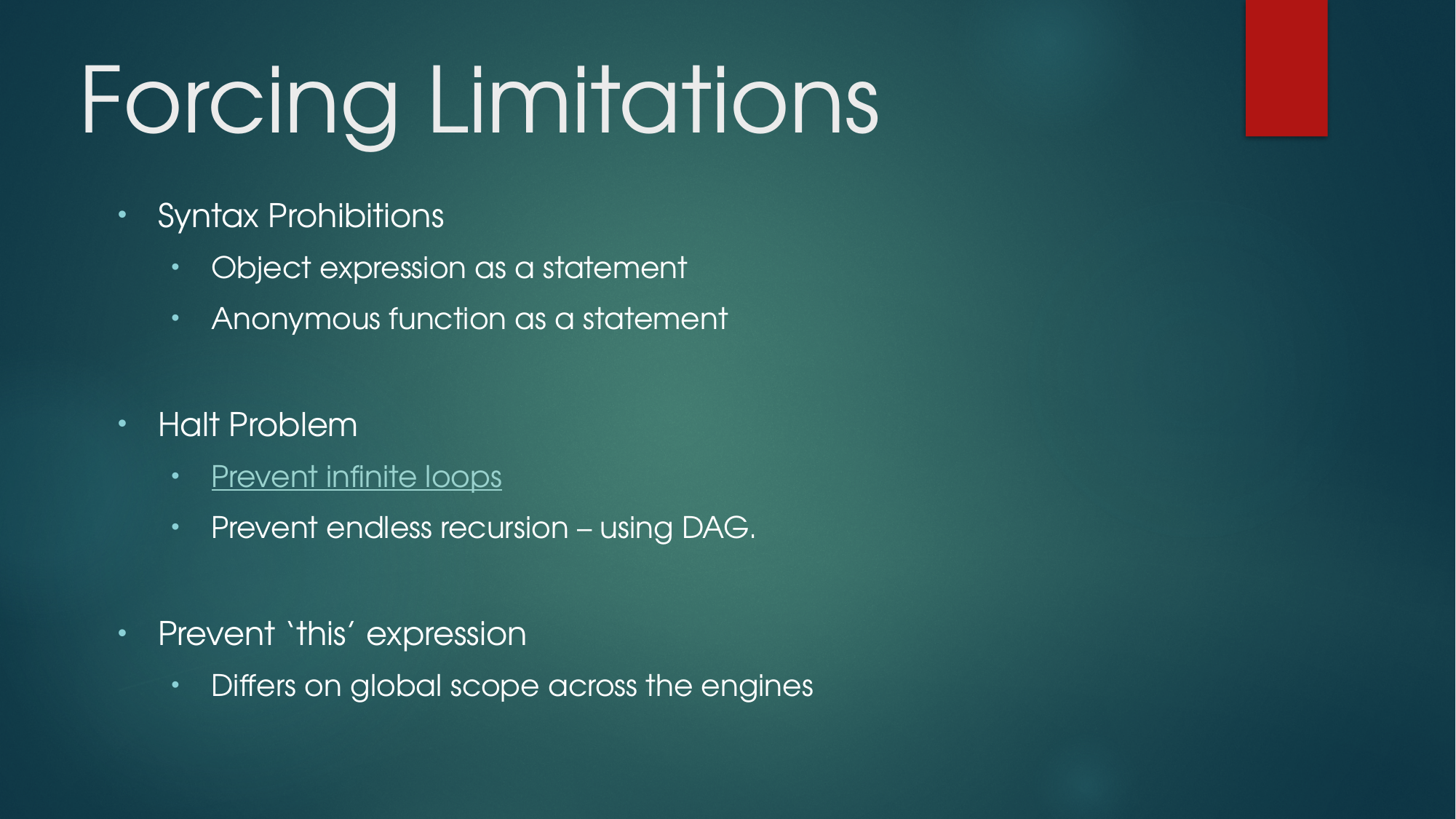

Forcing Limitations

Syntax Prohibitions
Object expression as a statement
Anonymous function as a statement

Halt Problem
Prevent infinite loops
Prevent endless recursion – using DAG.

Prevent ‘this’ expression
Differs on global scope across the engines